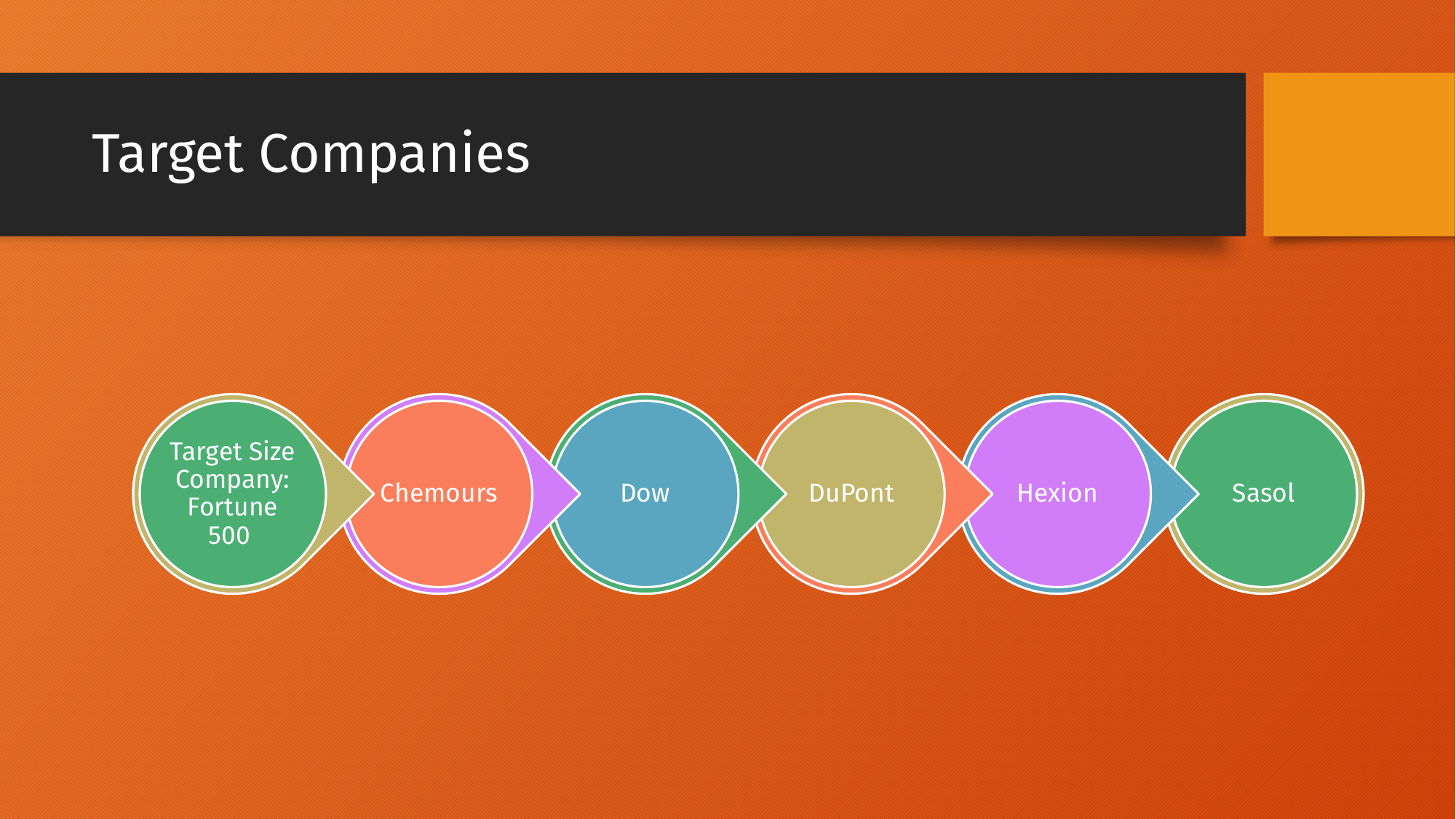

# Target Companies
Sasol
Hexion
DuPont
Dow
Chemours
Target Size Company: Fortune 500